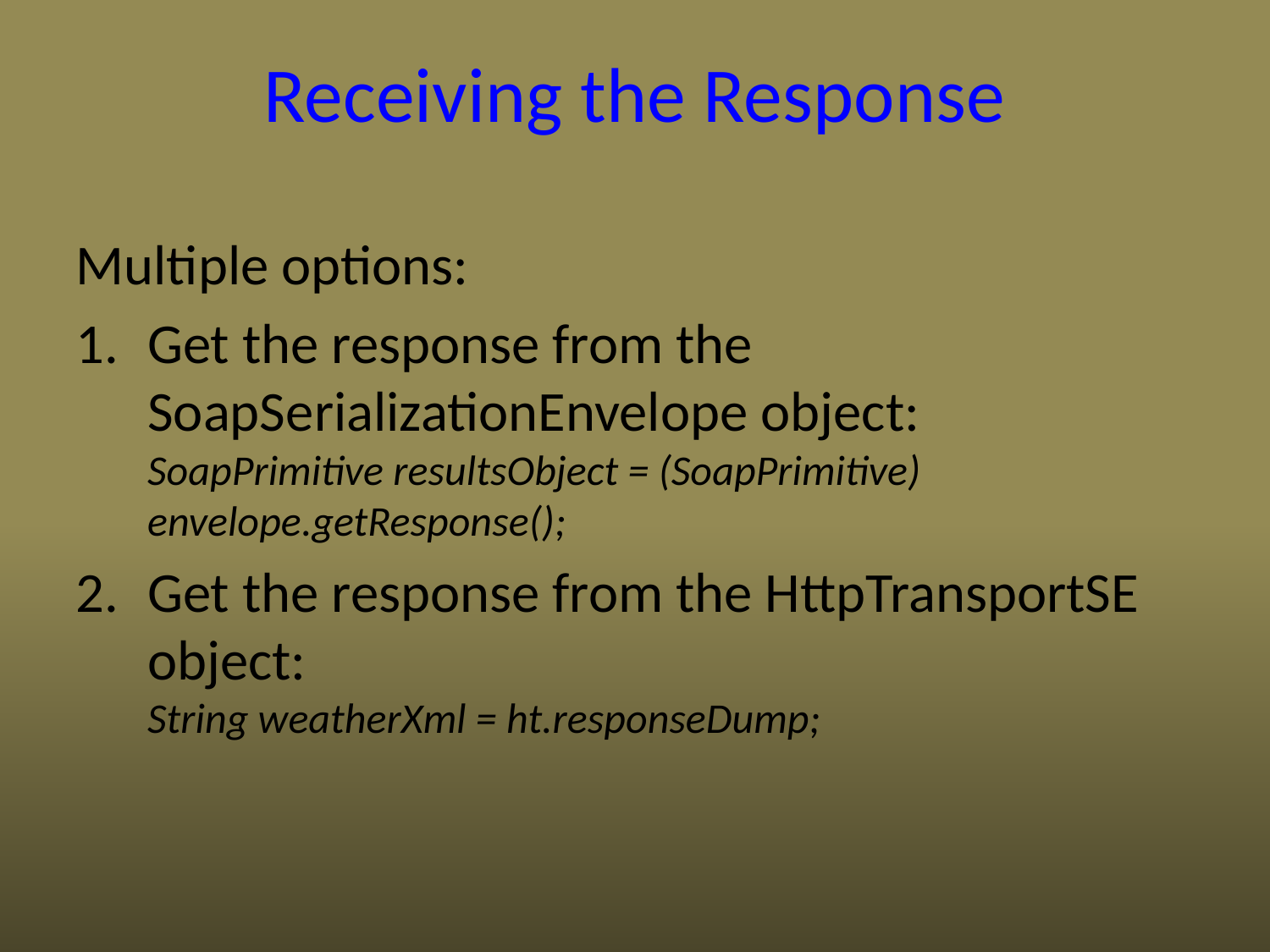

Receiving the Response
Multiple options:
Get the response from the SoapSerializationEnvelope object:
SoapPrimitive resultsObject = (SoapPrimitive) envelope.getResponse();
Get the response from the HttpTransportSE object:
String weatherXml = ht.responseDump;